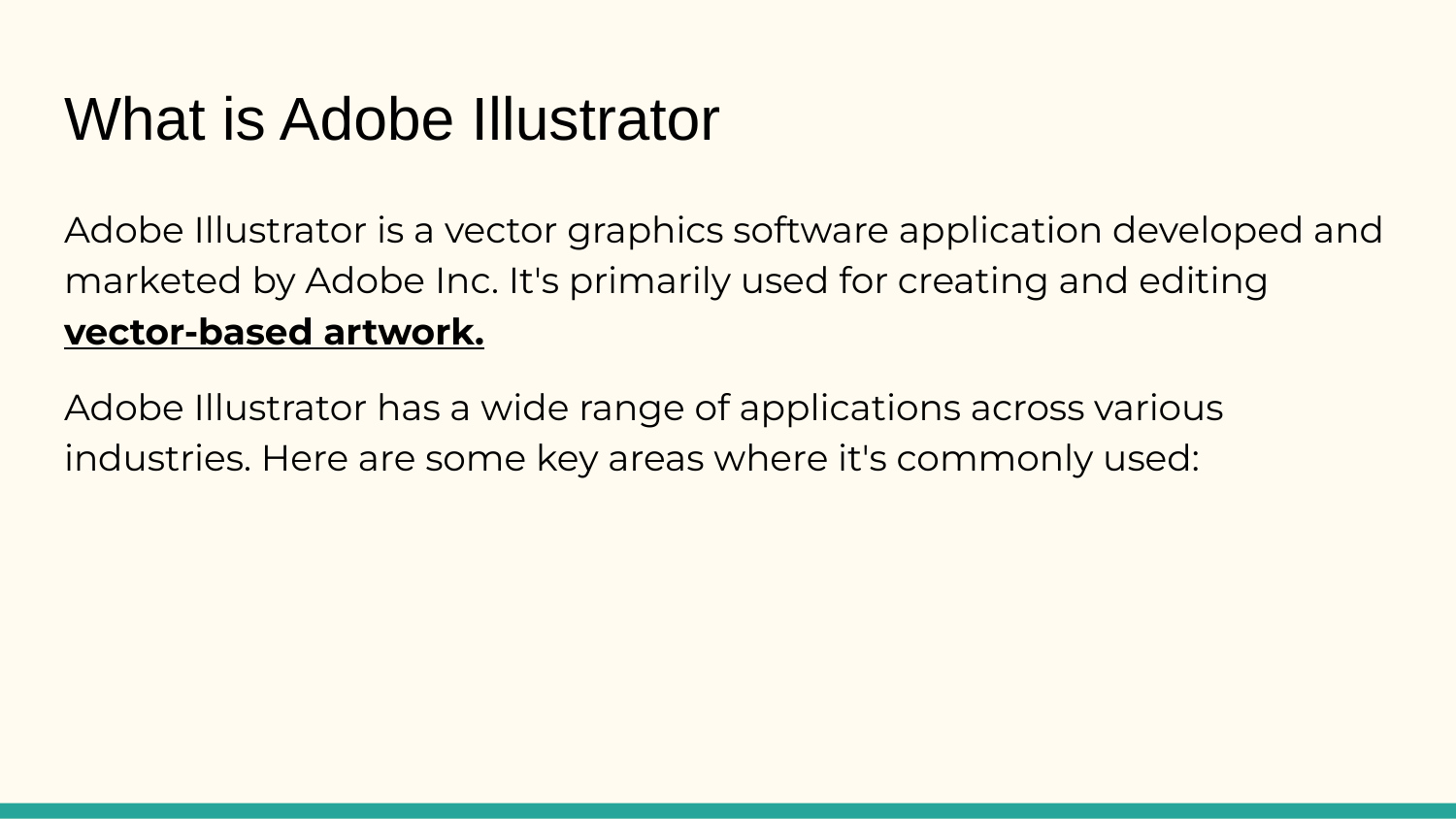

# What is Adobe Illustrator
Adobe Illustrator is a vector graphics software application developed and marketed by Adobe Inc. It's primarily used for creating and editing vector-based artwork.
Adobe Illustrator has a wide range of applications across various industries. Here are some key areas where it's commonly used: